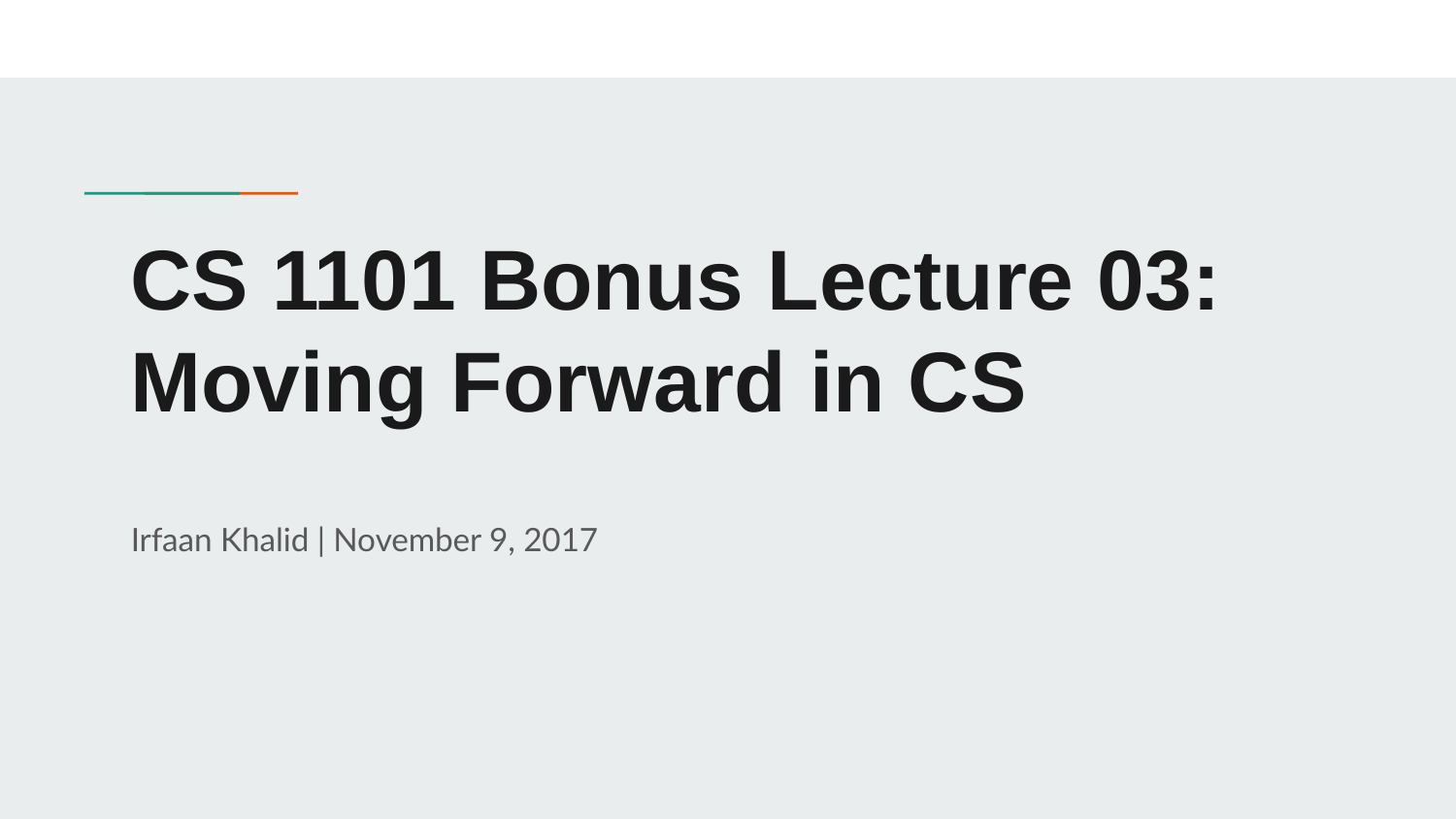

# CS 1101 Bonus Lecture 03:
Moving Forward in CS
Irfaan Khalid | November 9, 2017